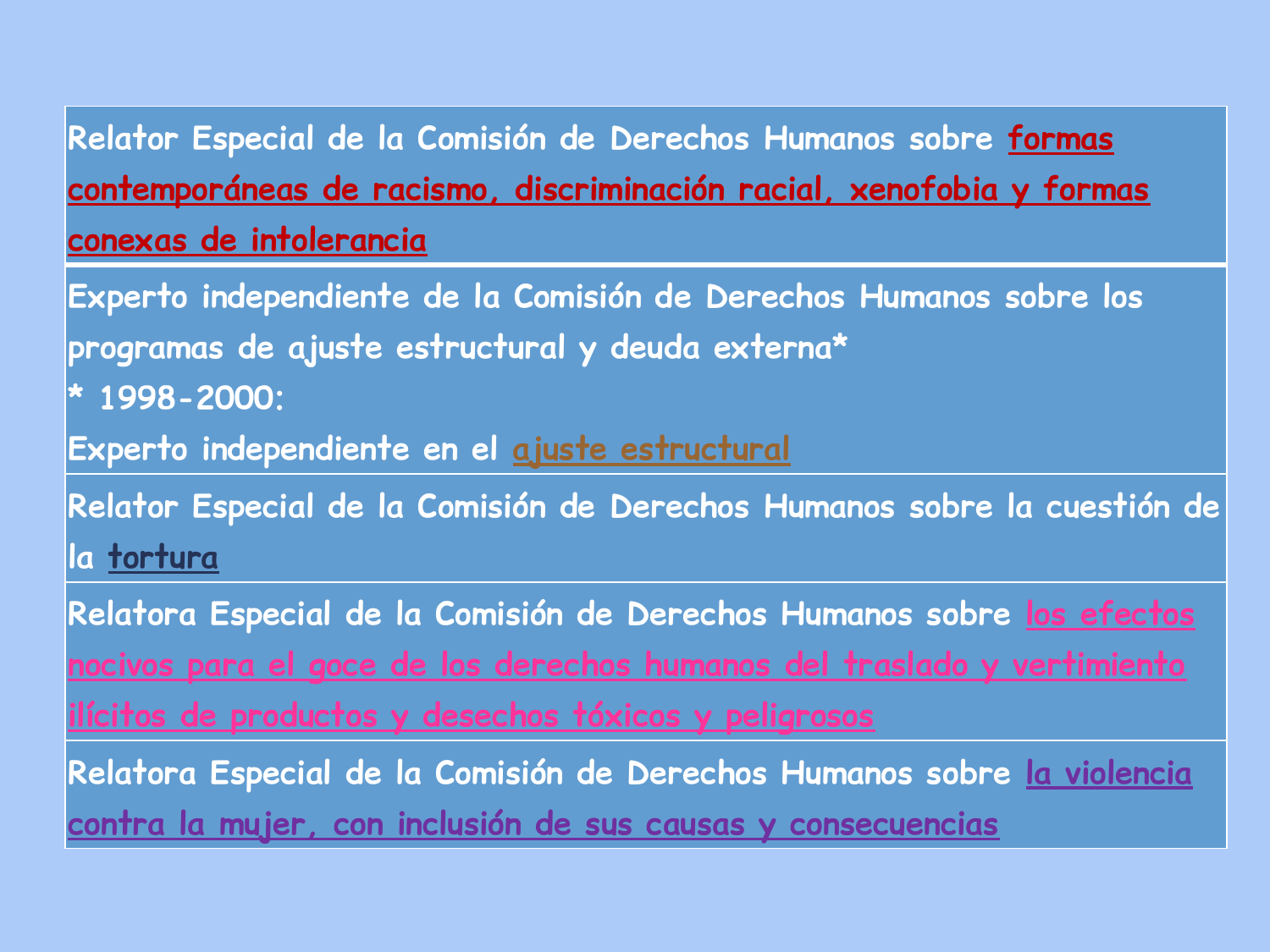

| Relator Especial de la Comisión de Derechos Humanos sobre formas contemporáneas de racismo, discriminación racial, xenofobia y formas conexas de intolerancia |
| --- |
| Experto independiente de la Comisión de Derechos Humanos sobre los programas de ajuste estructural y deuda externa\* \* 1998-2000: Experto independiente en el ajuste estructural |
| Relator Especial de la Comisión de Derechos Humanos sobre la cuestión de la tortura |
| Relatora Especial de la Comisión de Derechos Humanos sobre los efectos nocivos para el goce de los derechos humanos del traslado y vertimiento ilícitos de productos y desechos tóxicos y peligrosos |
| Relatora Especial de la Comisión de Derechos Humanos sobre la violencia contra la mujer, con inclusión de sus causas y consecuencias |